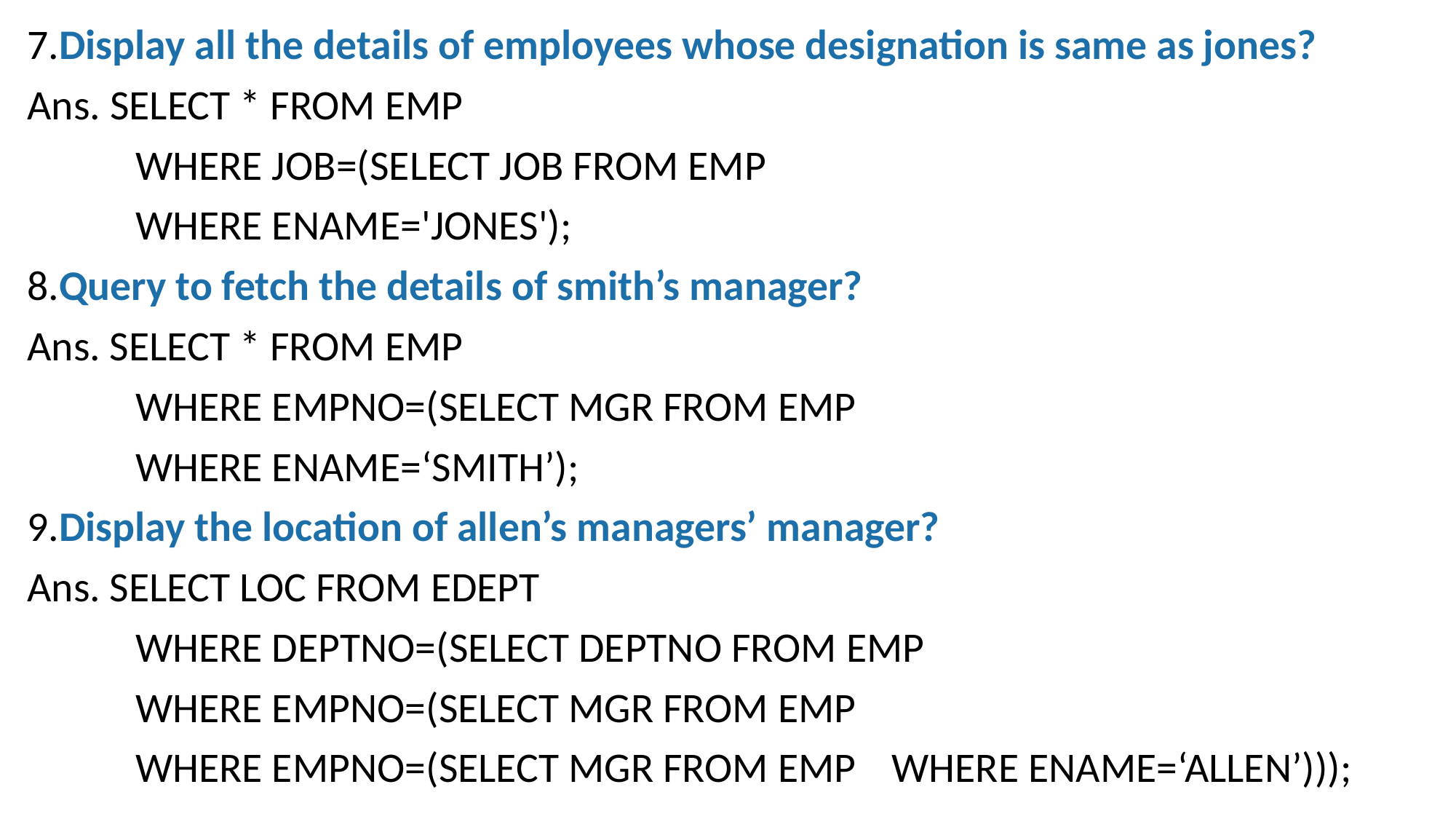

7.Display all the details of employees whose designation is same as jones?
Ans. SELECT * FROM EMP
	WHERE JOB=(SELECT JOB FROM EMP
				WHERE ENAME='JONES');
8.Query to fetch the details of smith’s manager?
Ans. SELECT * FROM EMP
	WHERE EMPNO=(SELECT MGR FROM EMP
				WHERE ENAME=‘SMITH’);
9.Display the location of allen’s managers’ manager?
Ans. SELECT LOC FROM EDEPT
	WHERE DEPTNO=(SELECT DEPTNO FROM EMP
				WHERE EMPNO=(SELECT MGR FROM EMP
							WHERE EMPNO=(SELECT MGR FROM EMP	WHERE ENAME=‘ALLEN’)));